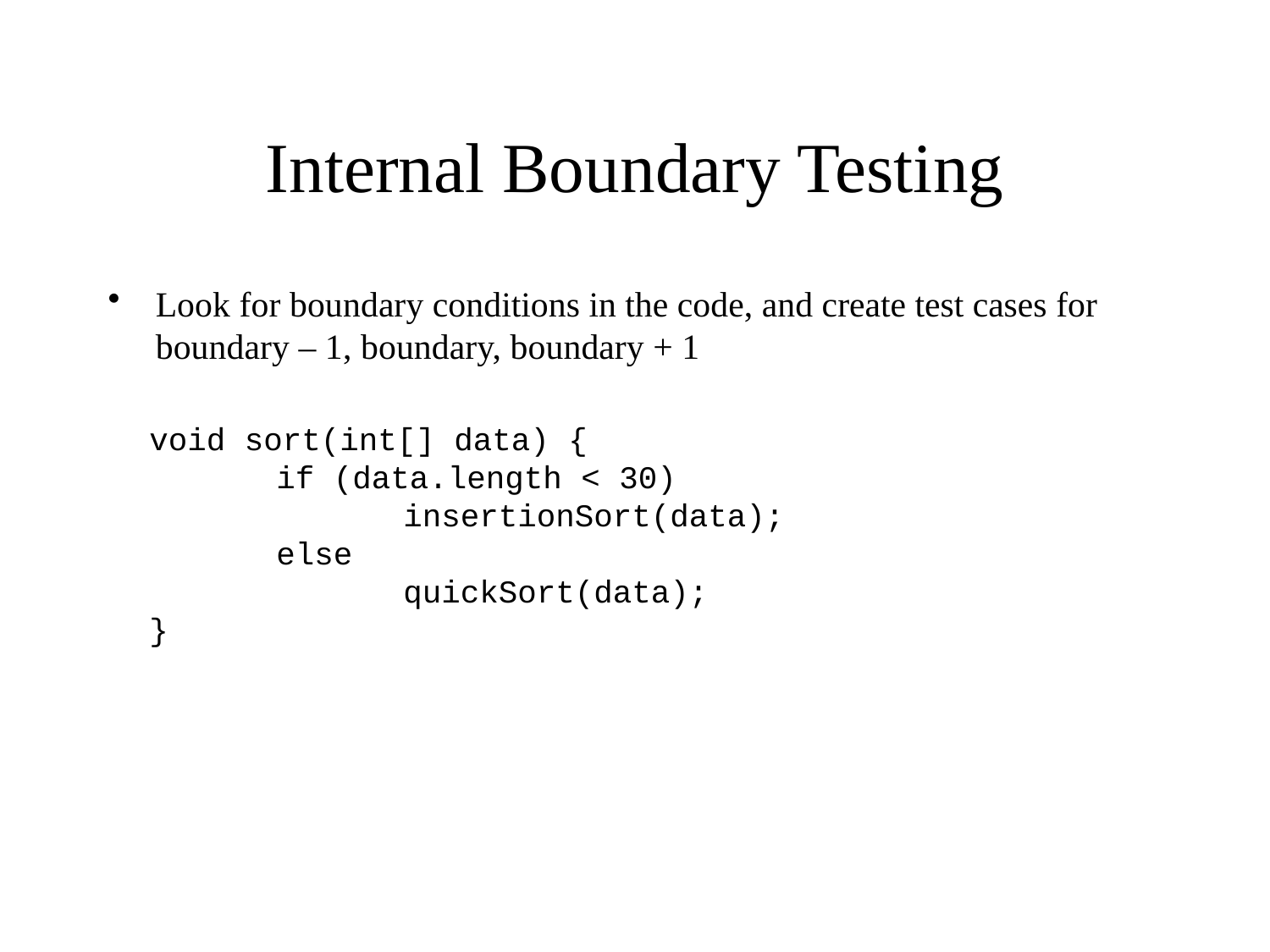

# Internal Boundary Testing
Look for boundary conditions in the code, and create test cases for boundary – 1, boundary, boundary + 1
void sort(int[] data) {
	if (data.length < 30)
		insertionSort(data);
	else
		quickSort(data);
}